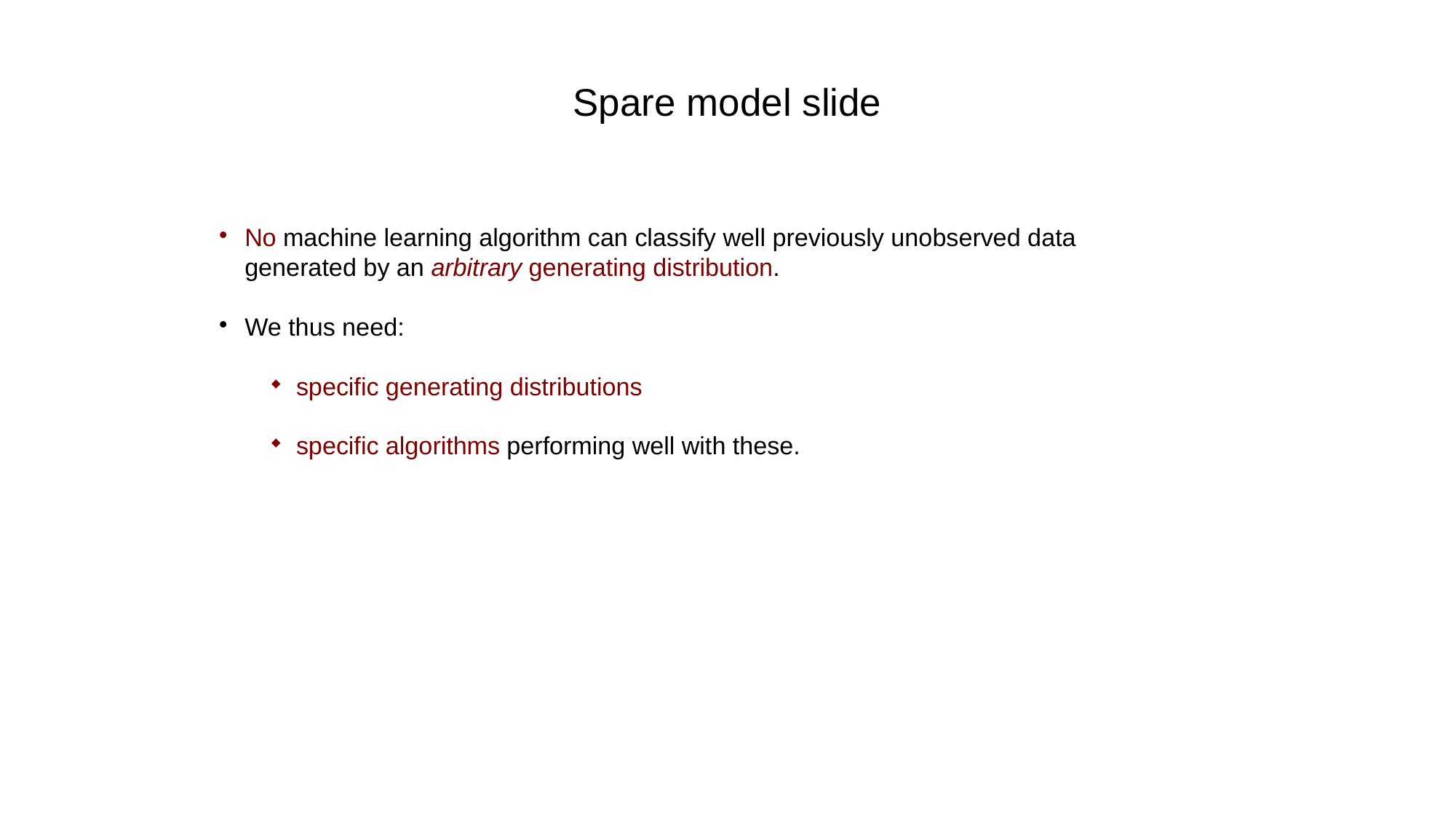

Spare model slide
No machine learning algorithm can classify well previously unobserved data generated by an arbitrary generating distribution.

We thus need:

specific generating distributions

specific algorithms performing well with these.